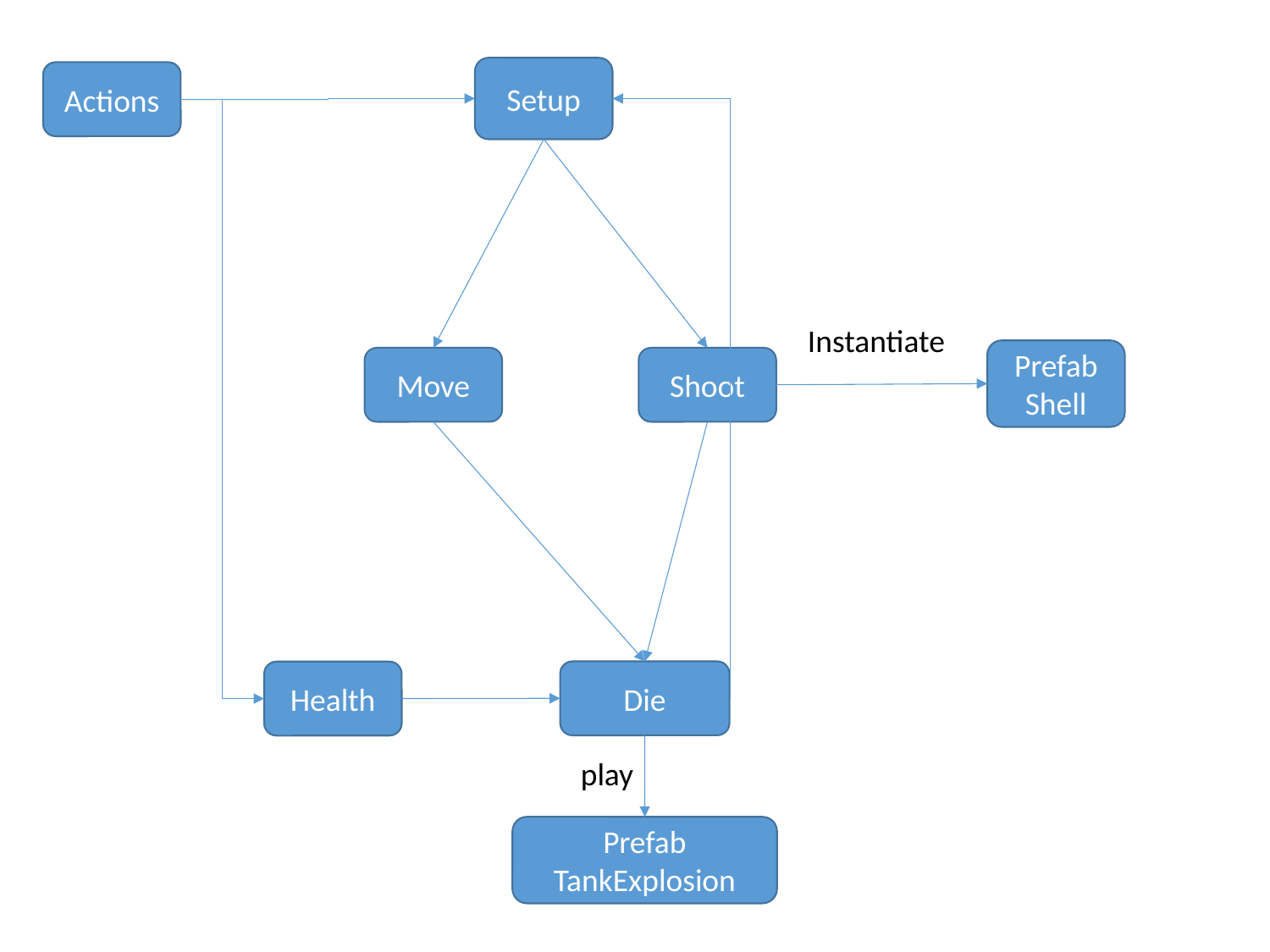

Setup
Actions
Instantiate
Prefab Shell
Move
Shoot
Die
Health
play
Prefab TankExplosion